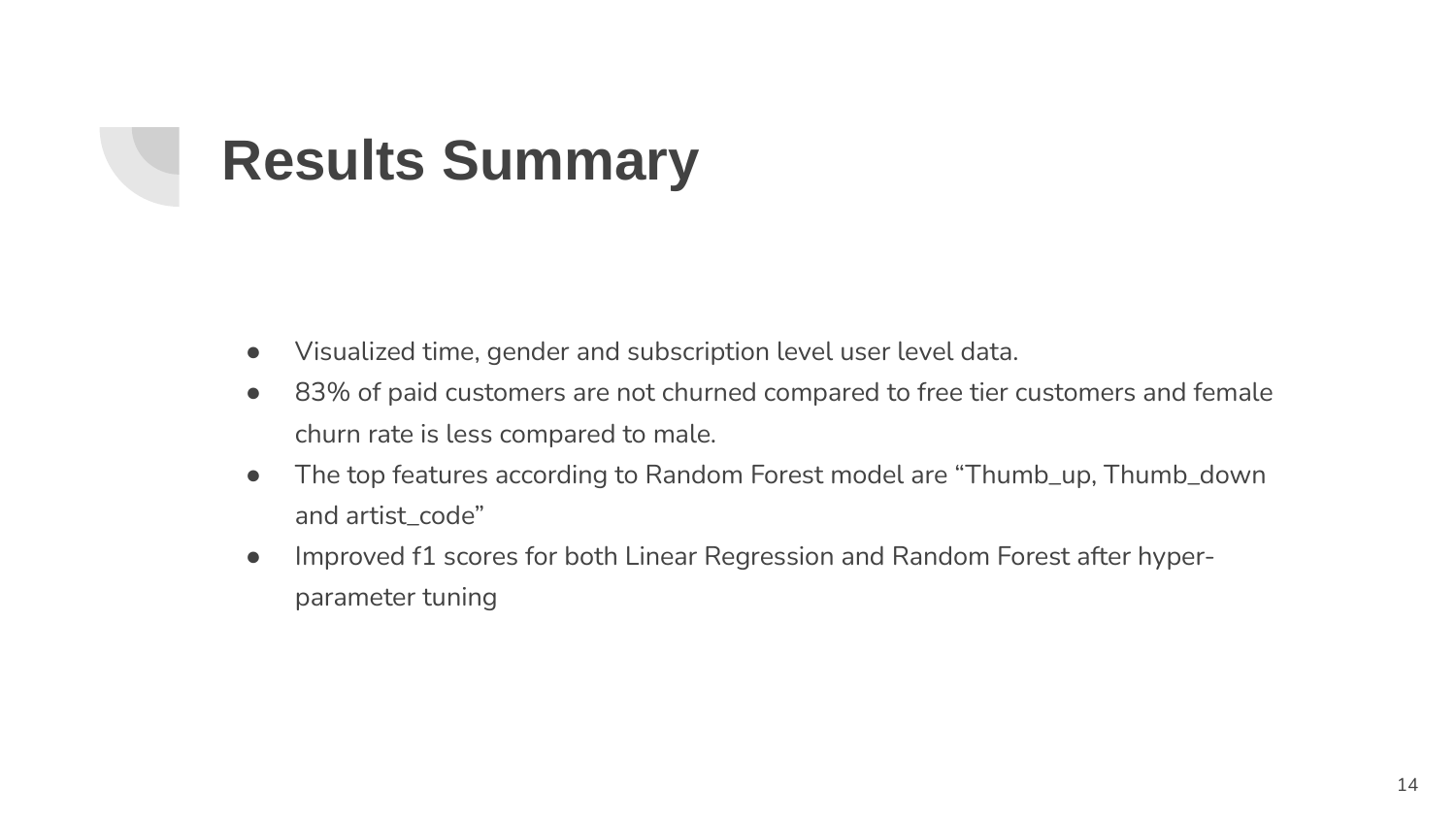

# Results Summary

Visualized time, gender and subscription level user level data.
83% of paid customers are not churned compared to free tier customers and female churn rate is less compared to male.
The top features according to Random Forest model are “Thumb_up, Thumb_down and artist_code”
Improved f1 scores for both Linear Regression and Random Forest after hyper-parameter tuning

14